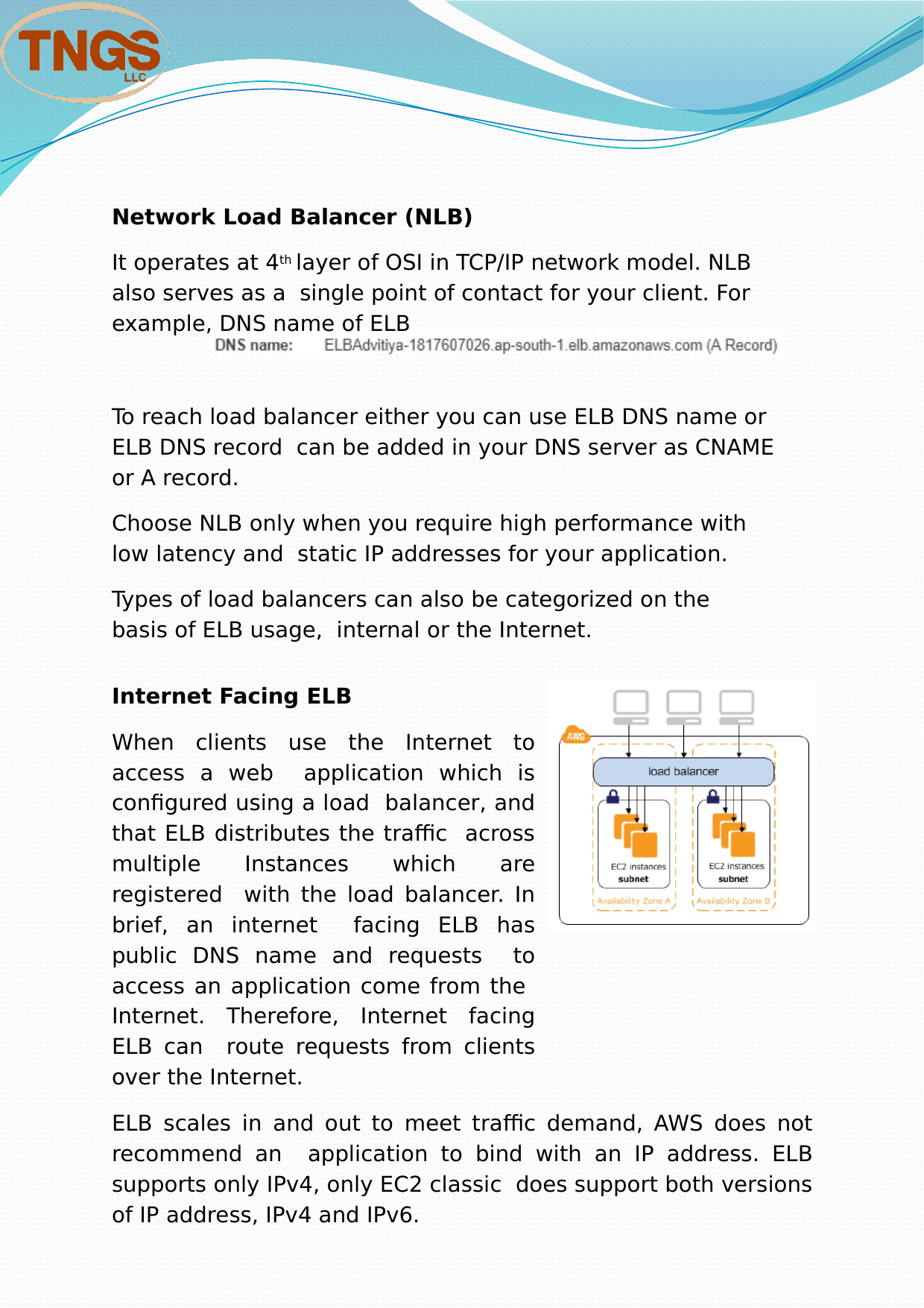

Network Load Balancer (NLB)
It operates at 4th layer of OSI in TCP/IP network model. NLB also serves as a  single point of contact for your client. For example, DNS name of ELB

To reach load balancer either you can use ELB DNS name or ELB DNS record  can be added in your DNS server as CNAME or A record.
Choose NLB only when you require high performance with low latency and  static IP addresses for your application.
Types of load balancers can also be categorized on the basis of ELB usage,  internal or the Internet.

Internet Facing ELB
When clients use the Internet to access a web  application which is configured using a load  balancer, and that ELB distributes the traffic  across multiple Instances which are registered  with the load balancer. In brief, an internet  facing ELB has public DNS name and requests  to access an application come from the  Internet. Therefore, Internet facing ELB can  route requests from clients over the Internet.
ELB scales in and out to meet traffic demand, AWS does not recommend an  application to bind with an IP address. ELB supports only IPv4, only EC2 classic  does support both versions of IP address, IPv4 and IPv6.